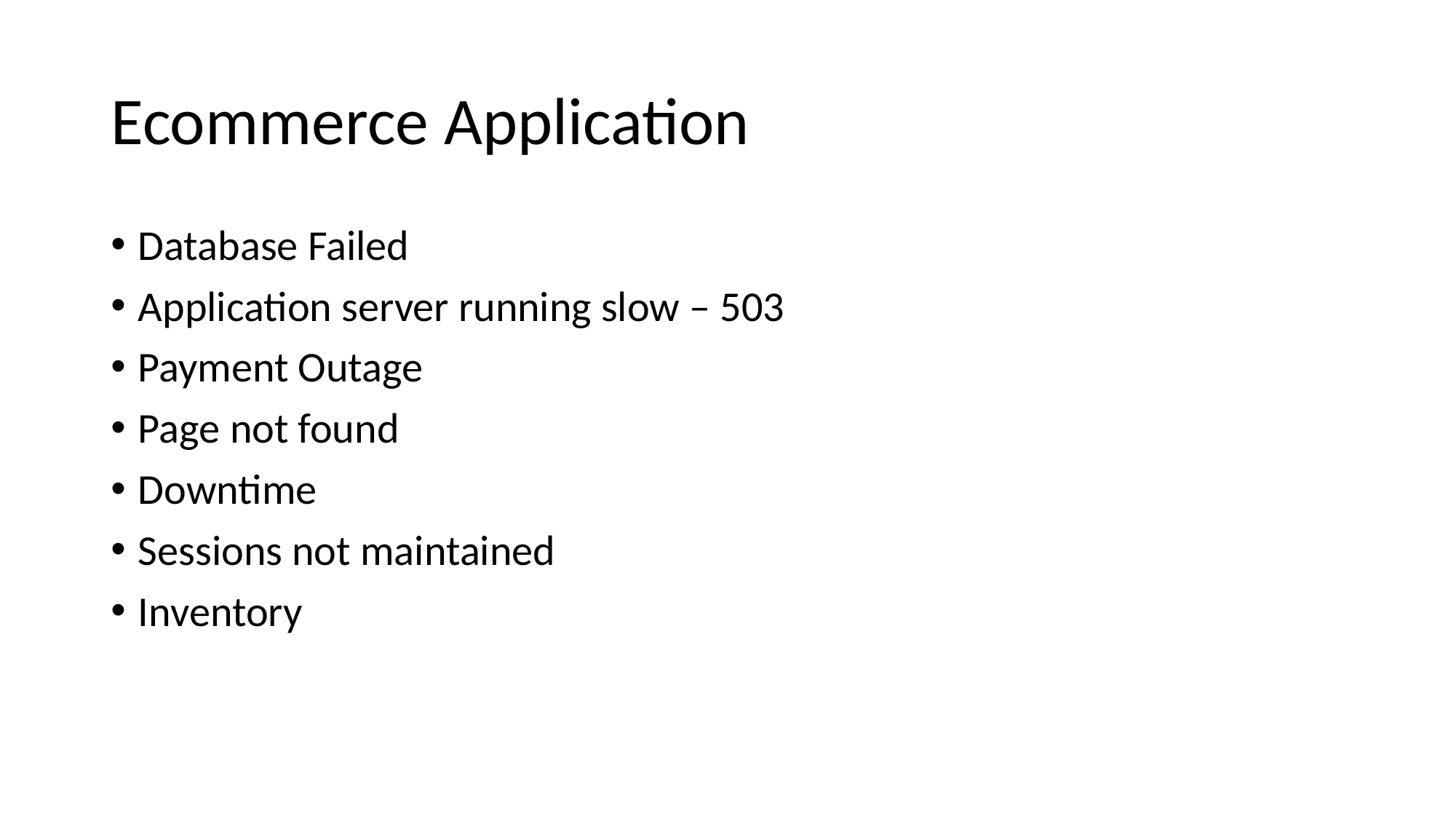

# Ecommerce Application
Database Failed
Application server running slow – 503
Payment Outage
Page not found
Downtime
Sessions not maintained
Inventory